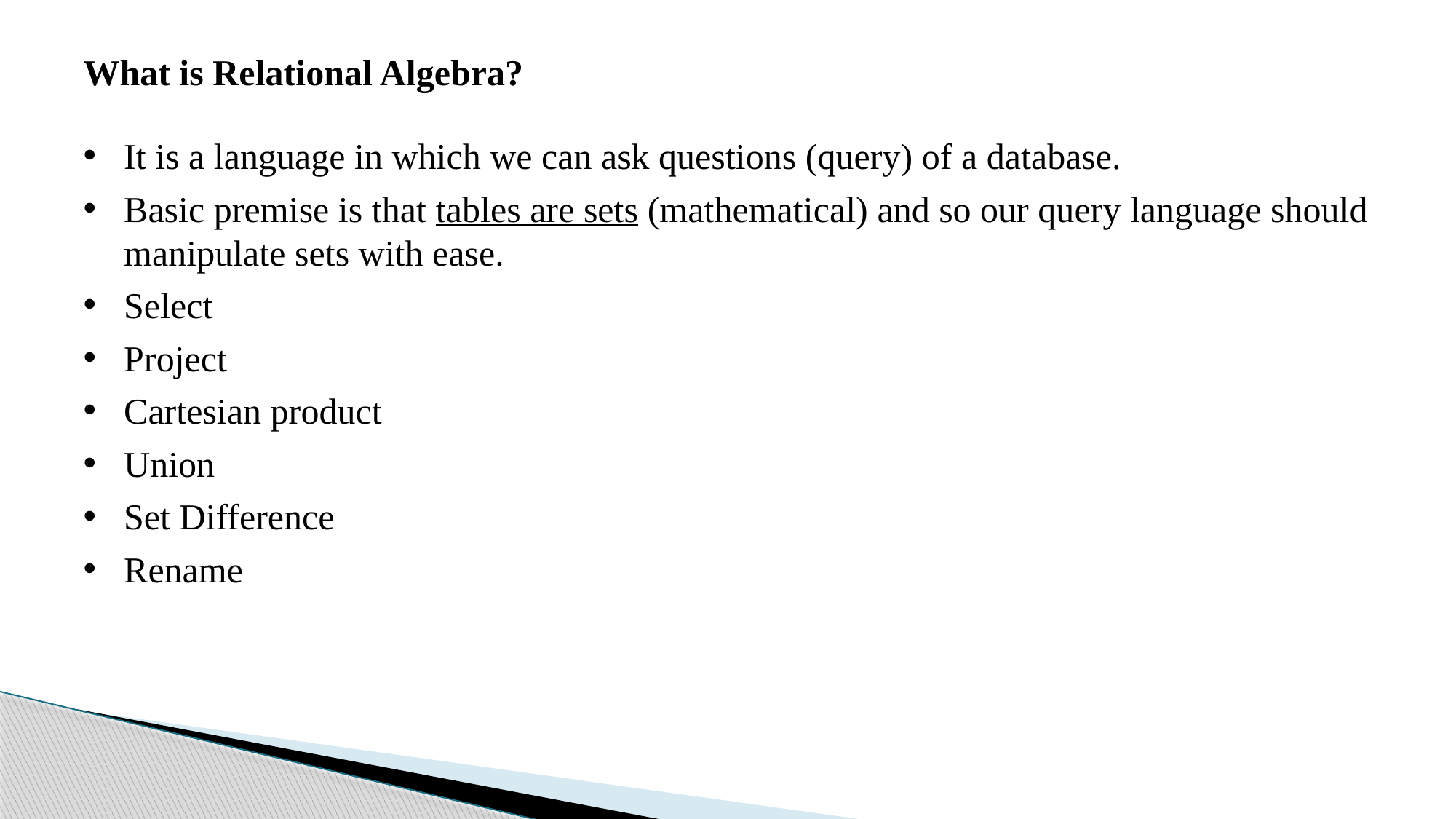

What is Relational Algebra?
It is a language in which we can ask questions (query) of a database.
Basic premise is that tables are sets (mathematical) and so our query language should manipulate sets with ease.
Select
Project
Cartesian product
Union
Set Difference
Rename